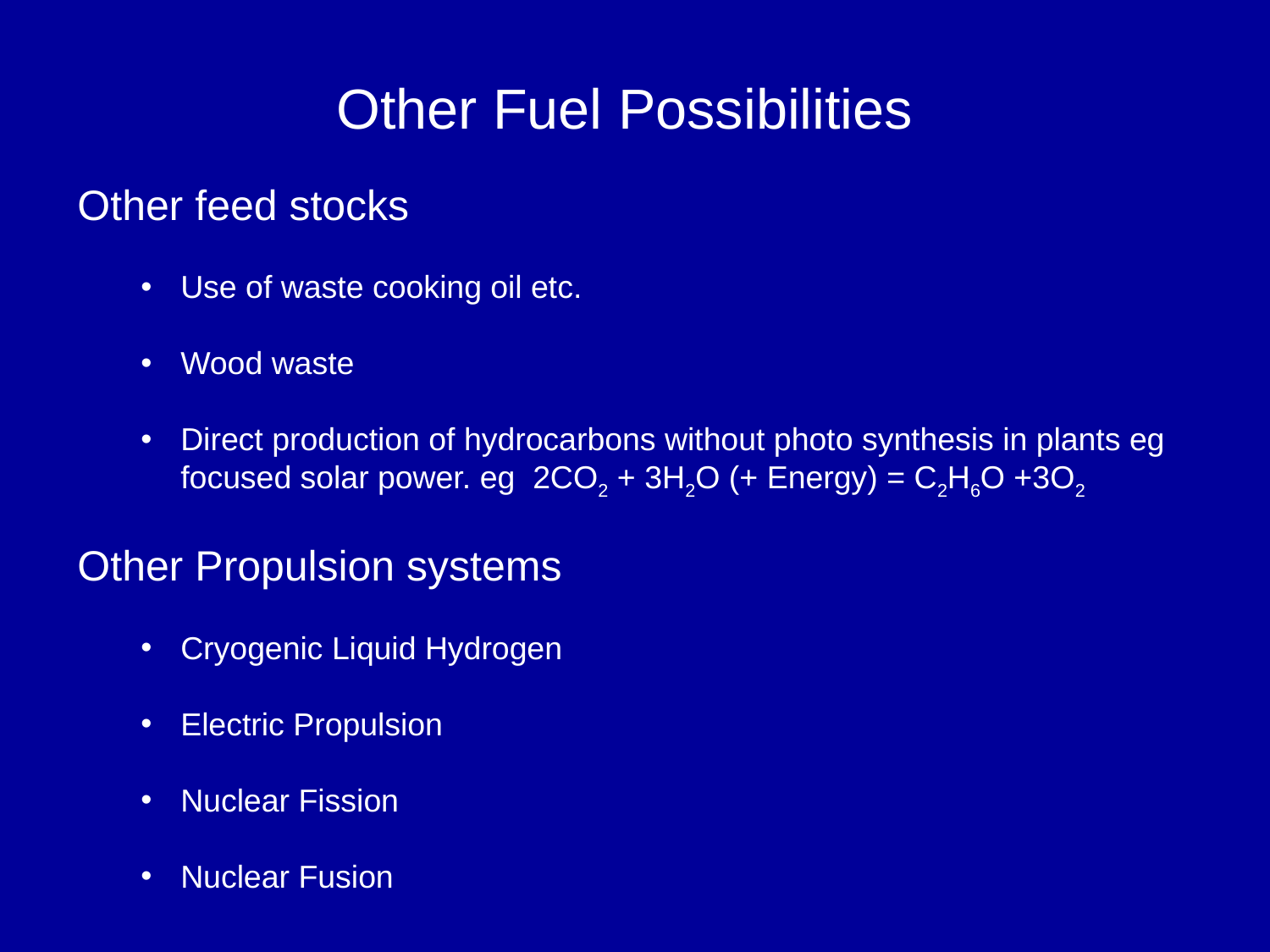

Other Fuel Possibilities

Other feed stocks

Use of waste cooking oil etc.

Wood waste

Direct production of hydrocarbons without photo synthesis in plants eg focused solar power. eg  2CO2 + 3H2O (+ Energy) = C2H6O +3O2

Other Propulsion systems

Cryogenic Liquid Hydrogen

Electric Propulsion

Nuclear Fission

Nuclear Fusion